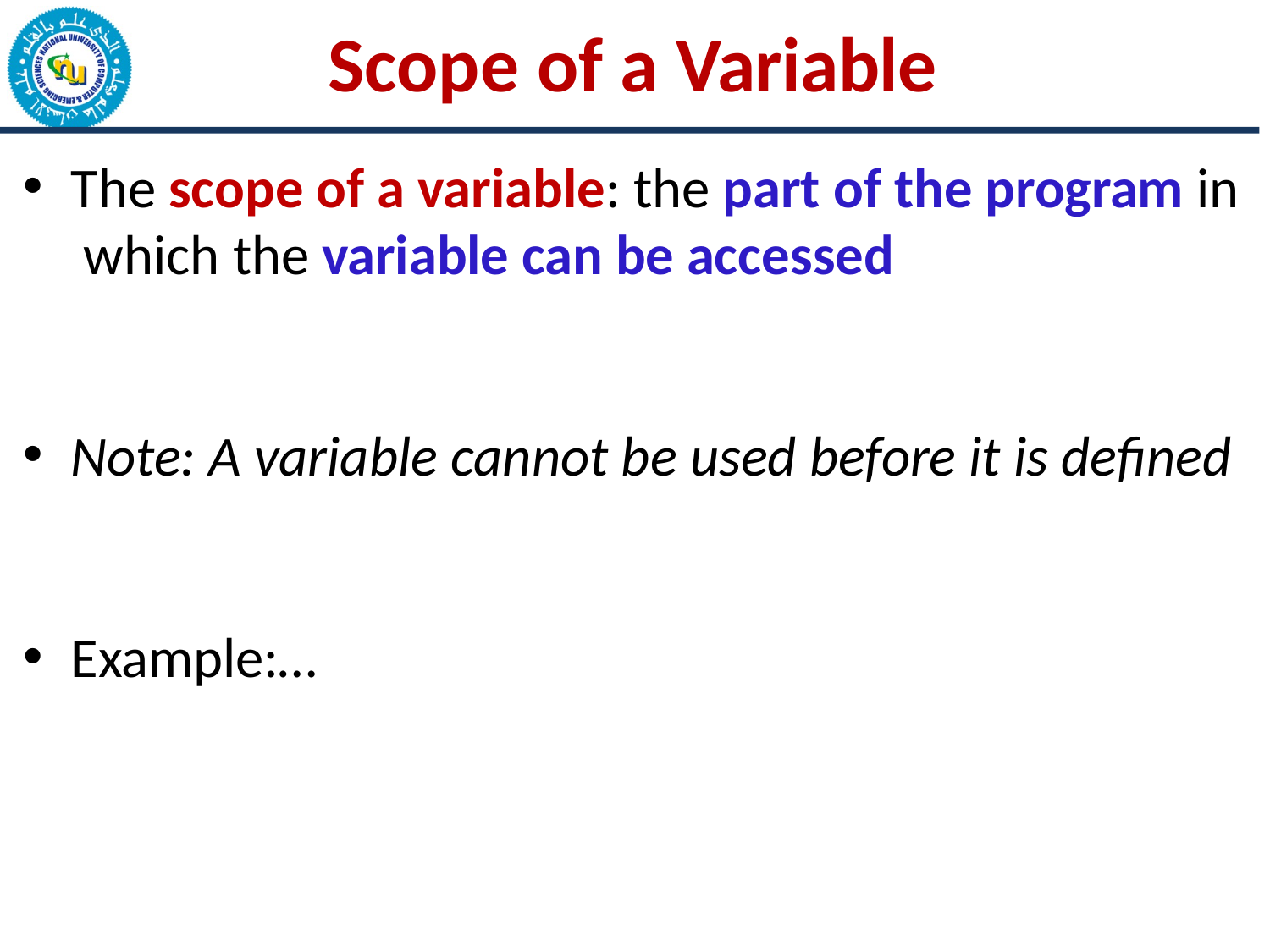

# Scope of a Variable

The scope of a variable: the part of the program in  which the variable can be accessed

Note: A variable cannot be used before it is defined

Example:…